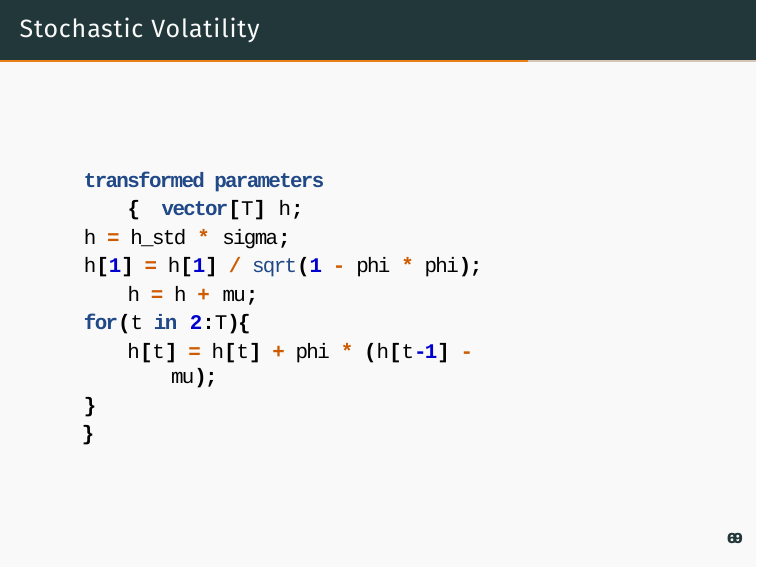

# Stochastic Volatility

transformed parameters {  vector[T] h;
h = h_std * sigma;
h[1] = h[1] / sqrt(1 - phi * phi);  h = h + mu;
for(t in 2:T){
h[t] = h[t] + phi * (h[t-1] - mu);
}
}
69